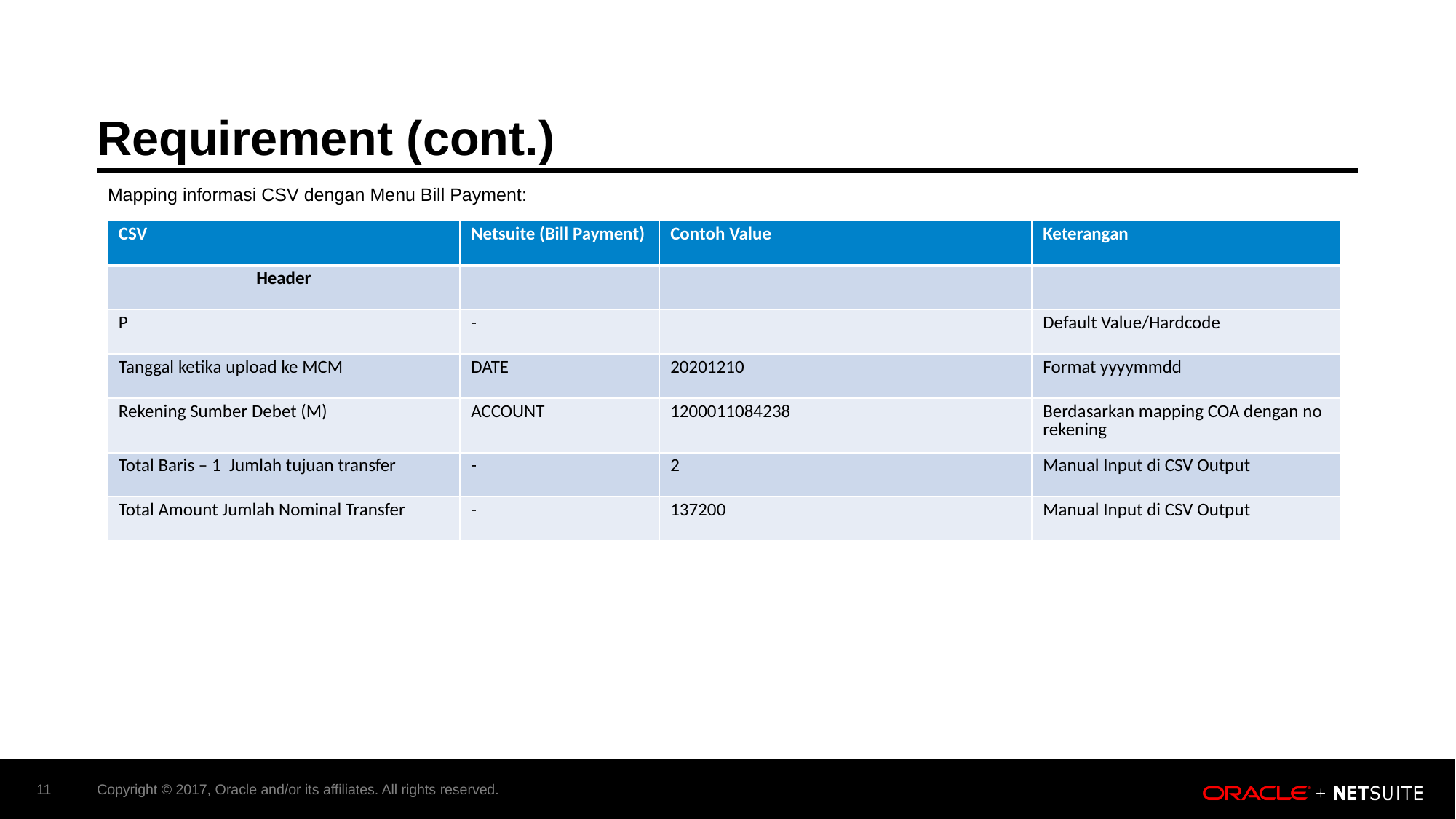

# Requirement (cont.)

Mapping informasi CSV dengan Menu Bill Payment:

| CSV | Netsuite (Bill Payment) | Contoh Value | Keterangan |
| --- | --- | --- | --- |
| Header |  |  |  |
| P | - |  | Default Value/Hardcode |
| Tanggal ketika upload ke MCM | DATE | 20201210 | Format yyyymmdd |
| Rekening Sumber Debet (M) | ACCOUNT | 1200011084238 | Berdasarkan mapping COA dengan no rekening |
| Total Baris – 1 Jumlah tujuan transfer | - | 2 | Manual Input di CSV Output |
| Total Amount Jumlah Nominal Transfer | - | 137200 | Manual Input di CSV Output |